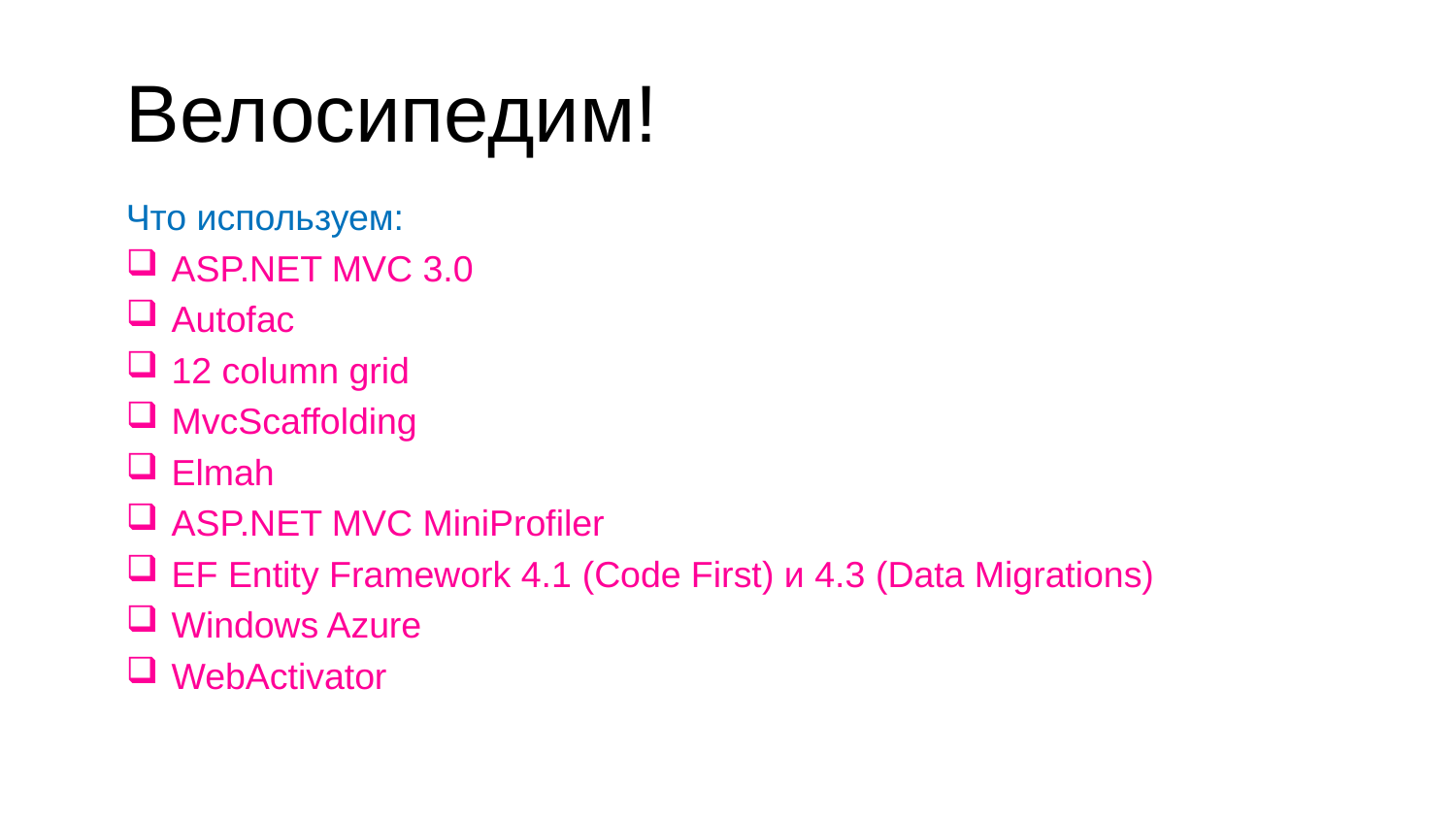

# Велосипедим!
Что используем:
ASP.NET MVC 3.0
Autofac
12 column grid
MvcScaffolding
Elmah
ASP.NET MVC MiniProfiler
EF Entity Framework 4.1 (Code First) и 4.3 (Data Migrations)
Windows Azure
WebActivator